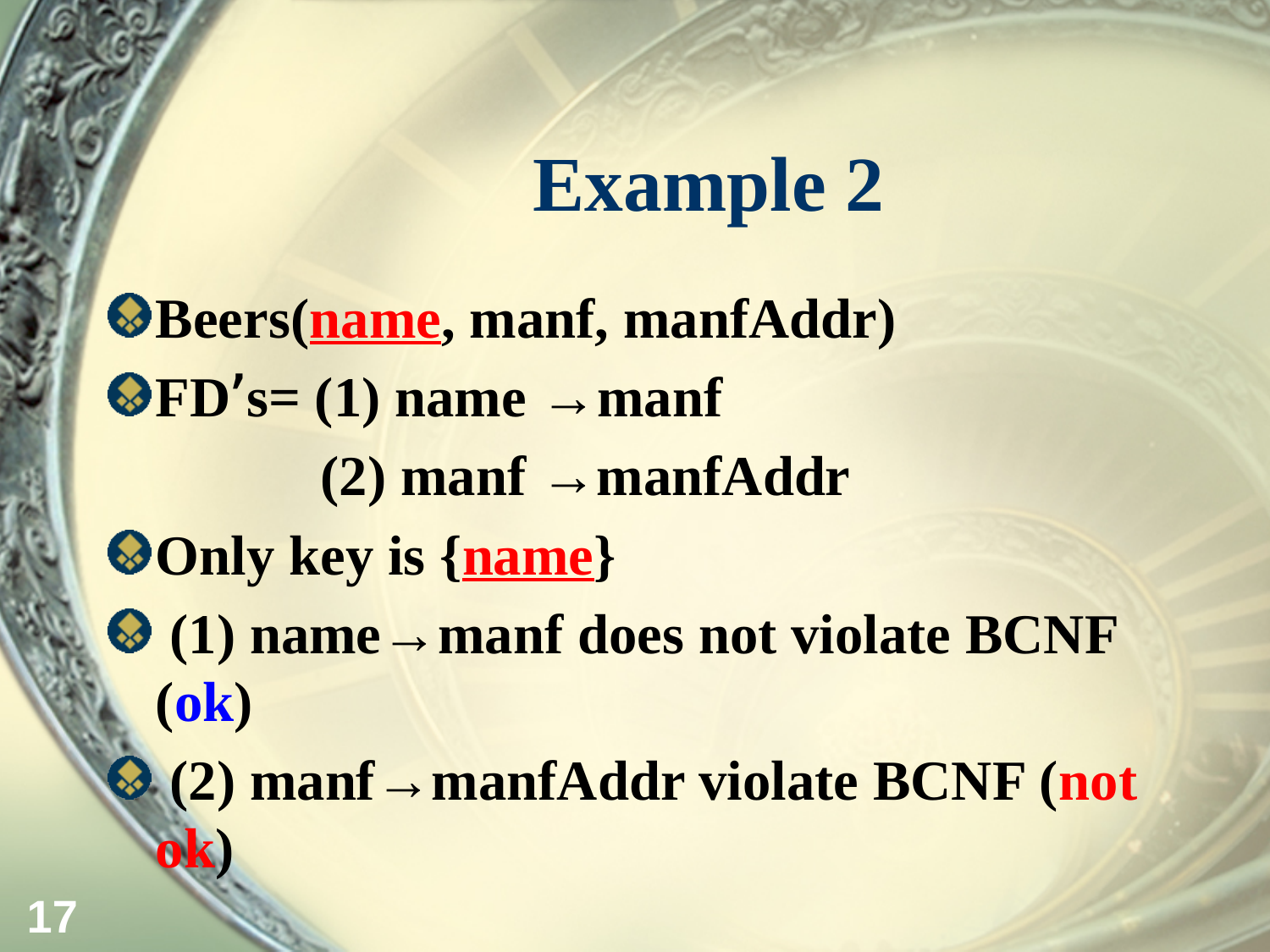

# Example 2
Beers(name, manf, manfAddr)
FD’s= (1) name →manf
               (2) manf →manfAddr
Only key is {name}
 (1) name→manf does not violate BCNF (ok)
 (2) manf→manfAddr violate BCNF (not ok)
17